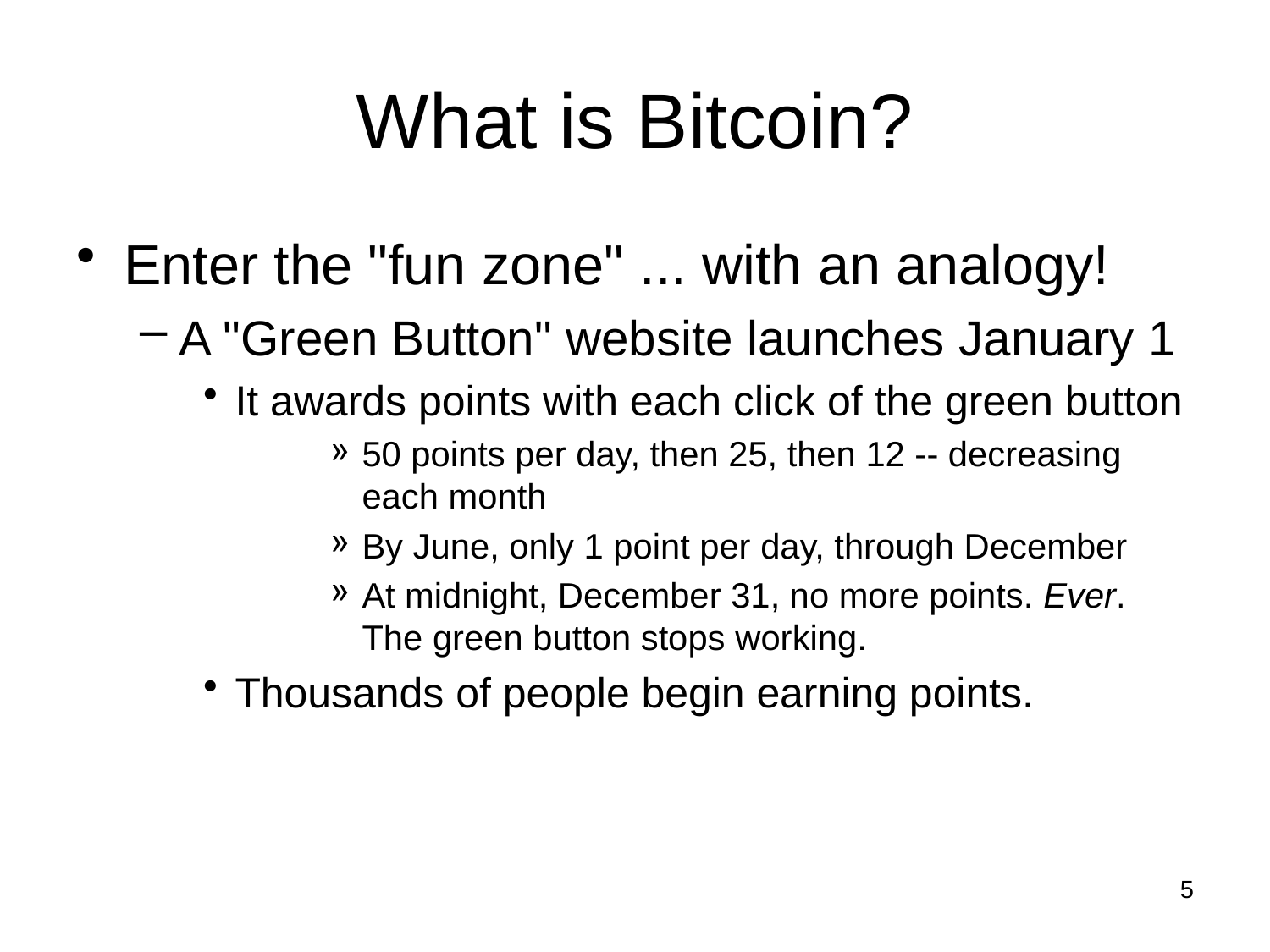

# What is Bitcoin?
Enter the "fun zone" ... with an analogy!
A "Green Button" website launches January 1
It awards points with each click of the green button
50 points per day, then 25, then 12 -- decreasing each month
By June, only 1 point per day, through December
At midnight, December 31, no more points. Ever. The green button stops working.
Thousands of people begin earning points.
5